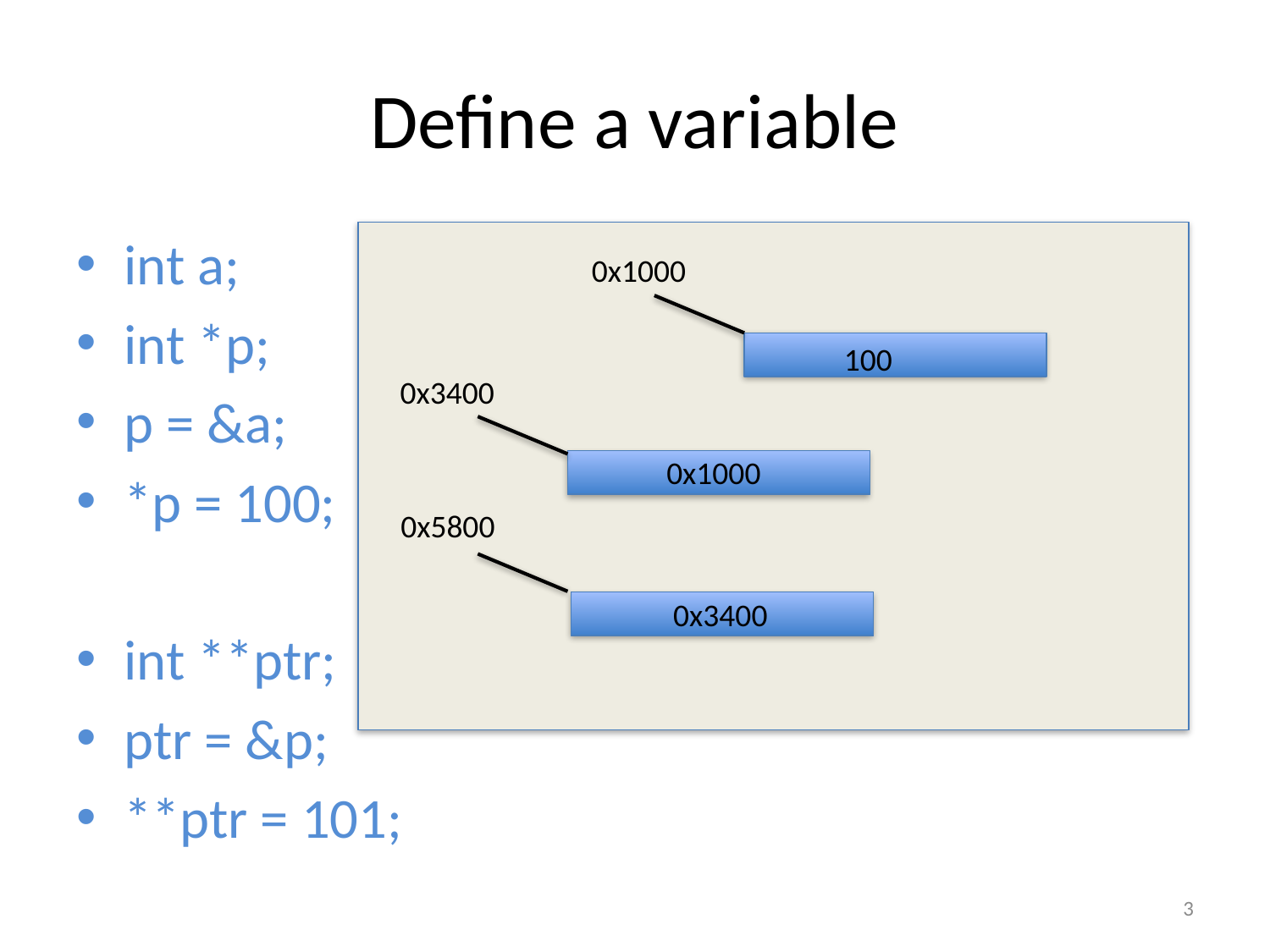

# Define a variable
int a;
int *p;
p = &a;
*p = 100;

int **ptr;
ptr = &p;
**ptr = 101;

0x1000

100
0x3400
0x1000

0x5800
0x3400

3